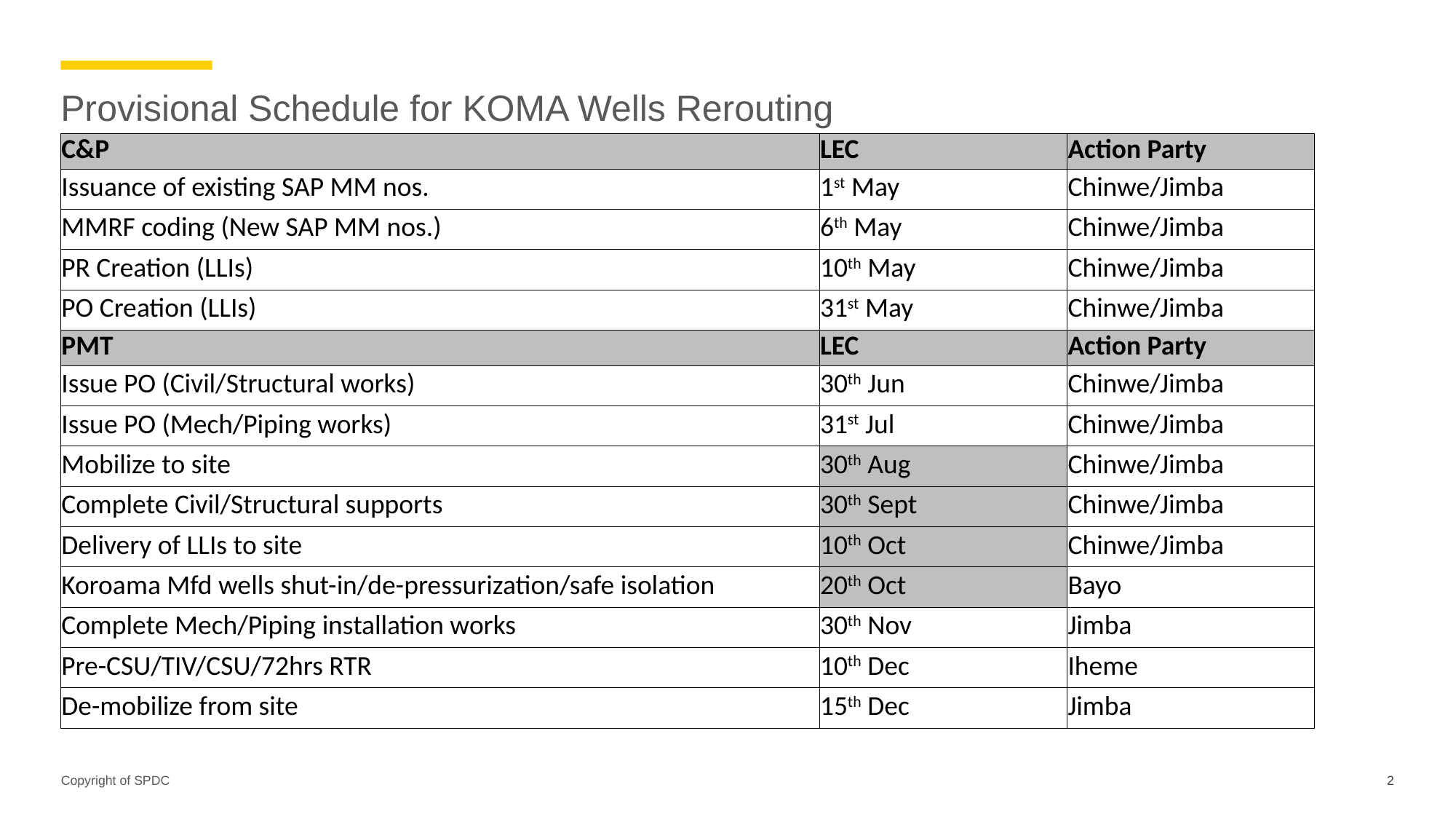

# Provisional Schedule for KOMA Wells Rerouting
| C&P | LEC | Action Party |
| --- | --- | --- |
| Issuance of existing SAP MM nos. | 1st May | Chinwe/Jimba |
| MMRF coding (New SAP MM nos.) | 6th May | Chinwe/Jimba |
| PR Creation (LLIs) | 10th May | Chinwe/Jimba |
| PO Creation (LLIs) | 31st May | Chinwe/Jimba |
| PMT | LEC | Action Party |
| Issue PO (Civil/Structural works) | 30th Jun | Chinwe/Jimba |
| Issue PO (Mech/Piping works) | 31st Jul | Chinwe/Jimba |
| Mobilize to site | 30th Aug | Chinwe/Jimba |
| Complete Civil/Structural supports | 30th Sept | Chinwe/Jimba |
| Delivery of LLIs to site | 10th Oct | Chinwe/Jimba |
| Koroama Mfd wells shut-in/de-pressurization/safe isolation | 20th Oct | Bayo |
| Complete Mech/Piping installation works | 30th Nov | Jimba |
| Pre-CSU/TIV/CSU/72hrs RTR | 10th Dec | Iheme |
| De-mobilize from site | 15th Dec | Jimba |

2